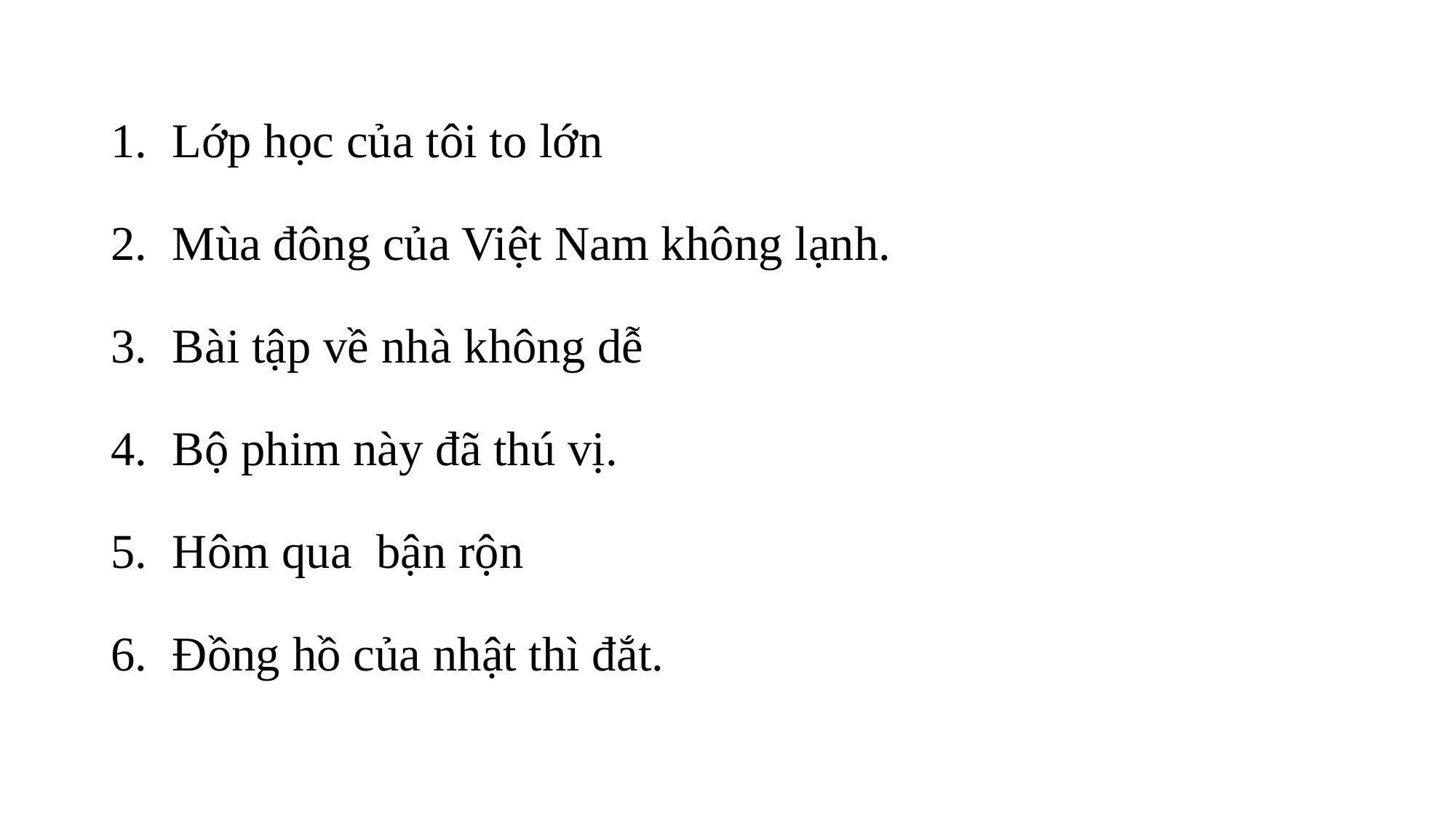

Lớp học của tôi to lớn
Mùa đông của Việt Nam không lạnh.
Bài tập về nhà không dễ
Bộ phim này đã thú vị.
Hôm qua  bận rộn
Đồng hồ của nhật thì đắt.